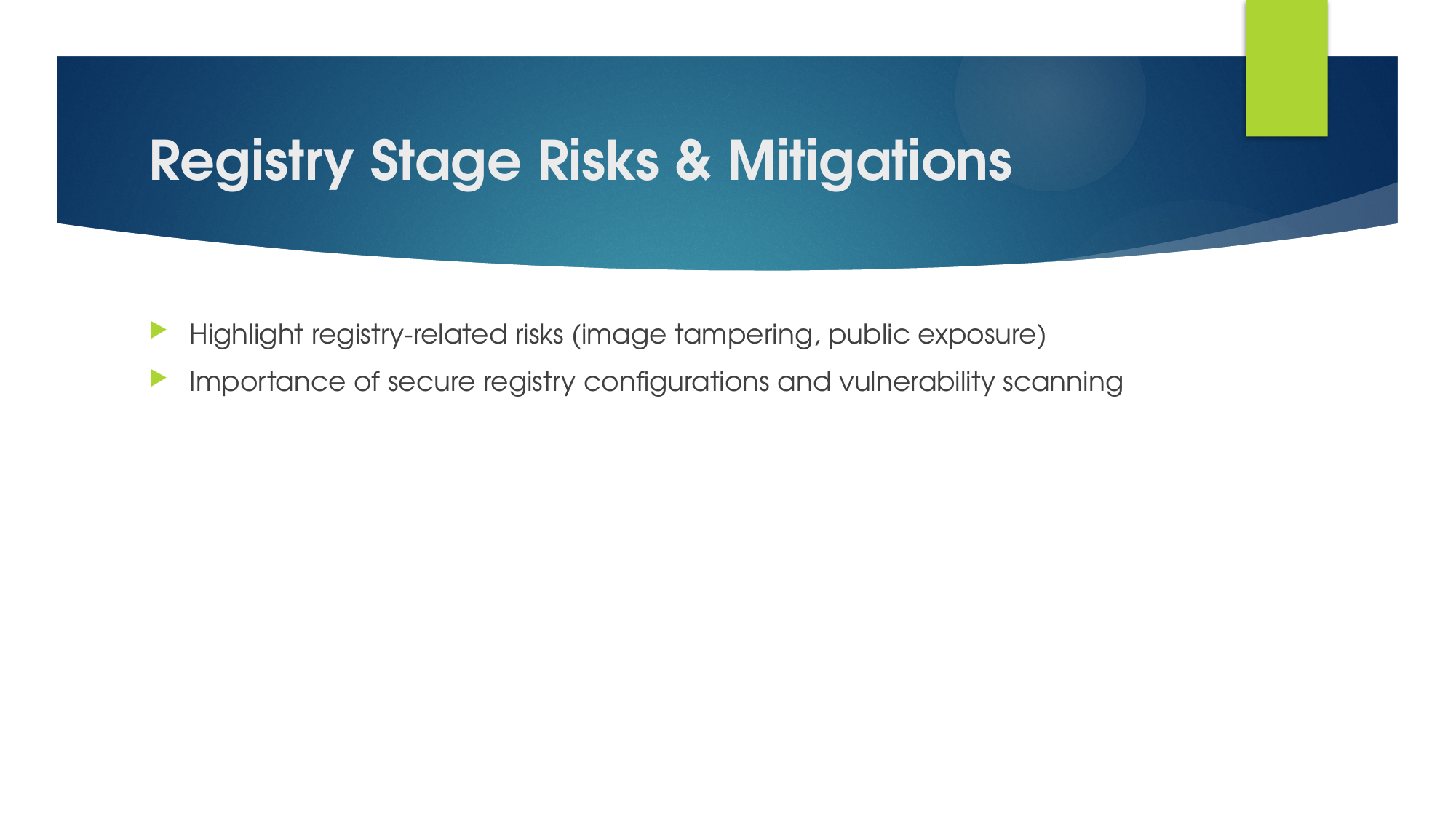

# Registry Stage Risks & Mitigations
Highlight registry-related risks (image tampering, public exposure)
Importance of secure registry configurations and vulnerability scanning